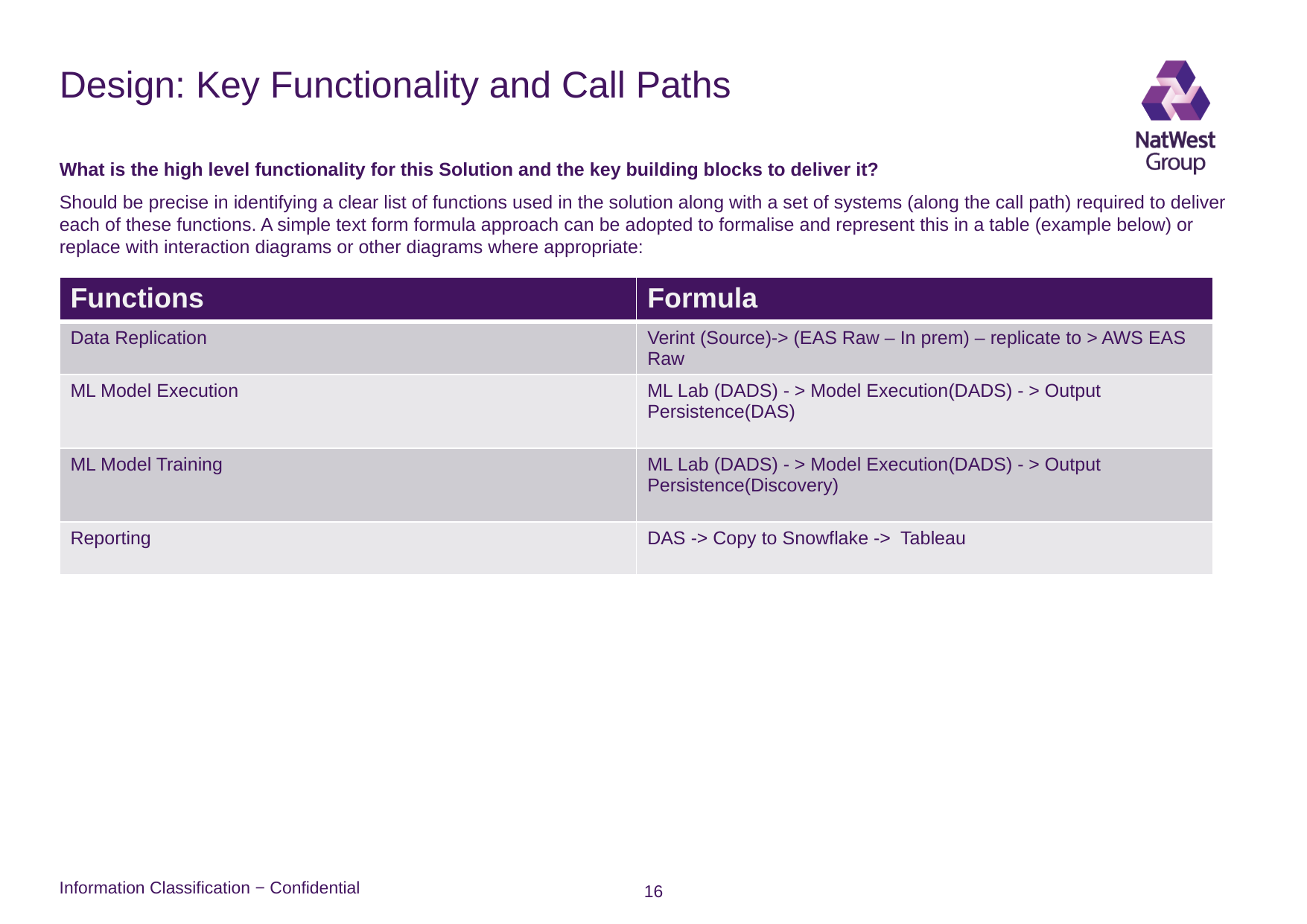

# Design: Key Functionality and Call Paths
What is the high level functionality for this Solution and the key building blocks to deliver it?
Should be precise in identifying a clear list of functions used in the solution along with a set of systems (along the call path) required to deliver each of these functions. A simple text form formula approach can be adopted to formalise and represent this in a table (example below) or replace with interaction diagrams or other diagrams where appropriate:

| Functions | Formula |
| --- | --- |
| Data Replication | Verint (Source)-> (EAS Raw – In prem) – replicate to > AWS EAS Raw |
| ML Model Execution | ML Lab (DADS) - > Model Execution(DADS) - > Output Persistence(DAS) |
| ML Model Training | ML Lab (DADS) - > Model Execution(DADS) - > Output Persistence(Discovery) |
| Reporting | DAS -> Copy to Snowflake -> Tableau |
16